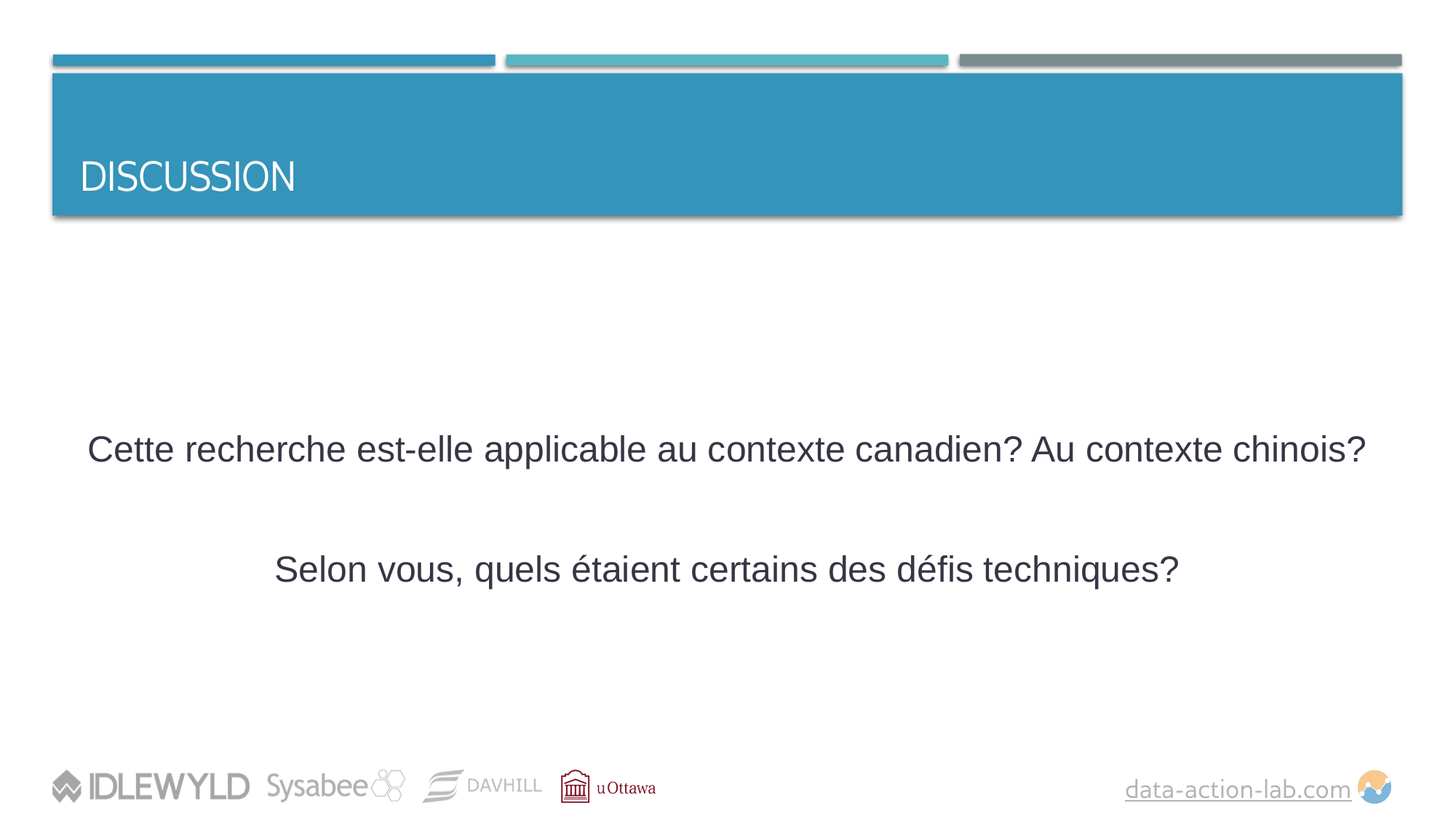

# DISCUSSION
Cette recherche est-elle applicable au contexte canadien? Au contexte chinois?

Selon vous, quels étaient certains des défis techniques?